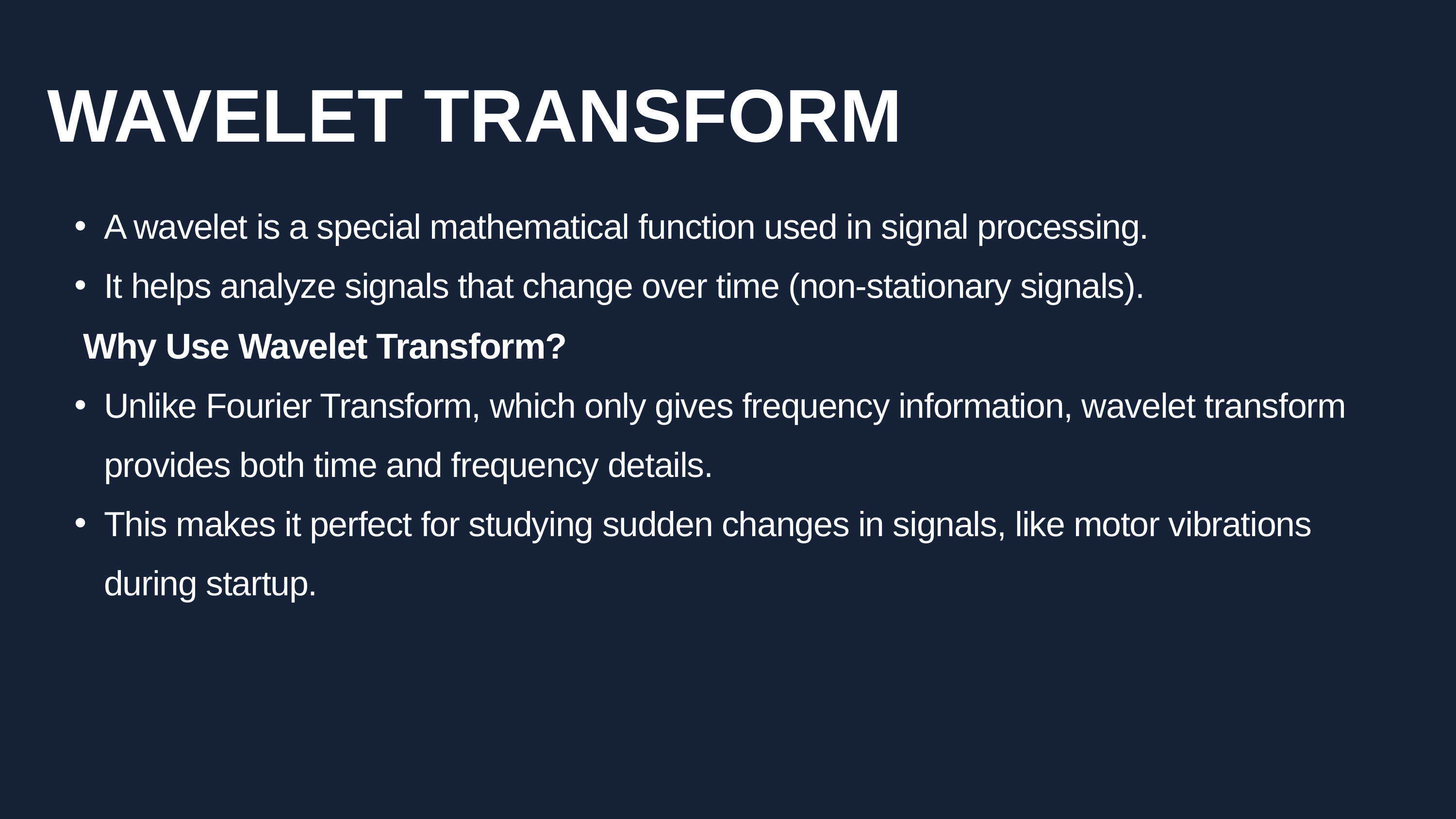

WAVELET TRANSFORM
A wavelet is a special mathematical function used in signal processing.
It helps analyze signals that change over time (non-stationary signals).
    Why Use Wavelet Transform?
Unlike Fourier Transform, which only gives frequency information, wavelet transform provides both time and frequency details.
This makes it perfect for studying sudden changes in signals, like motor vibrations during startup.